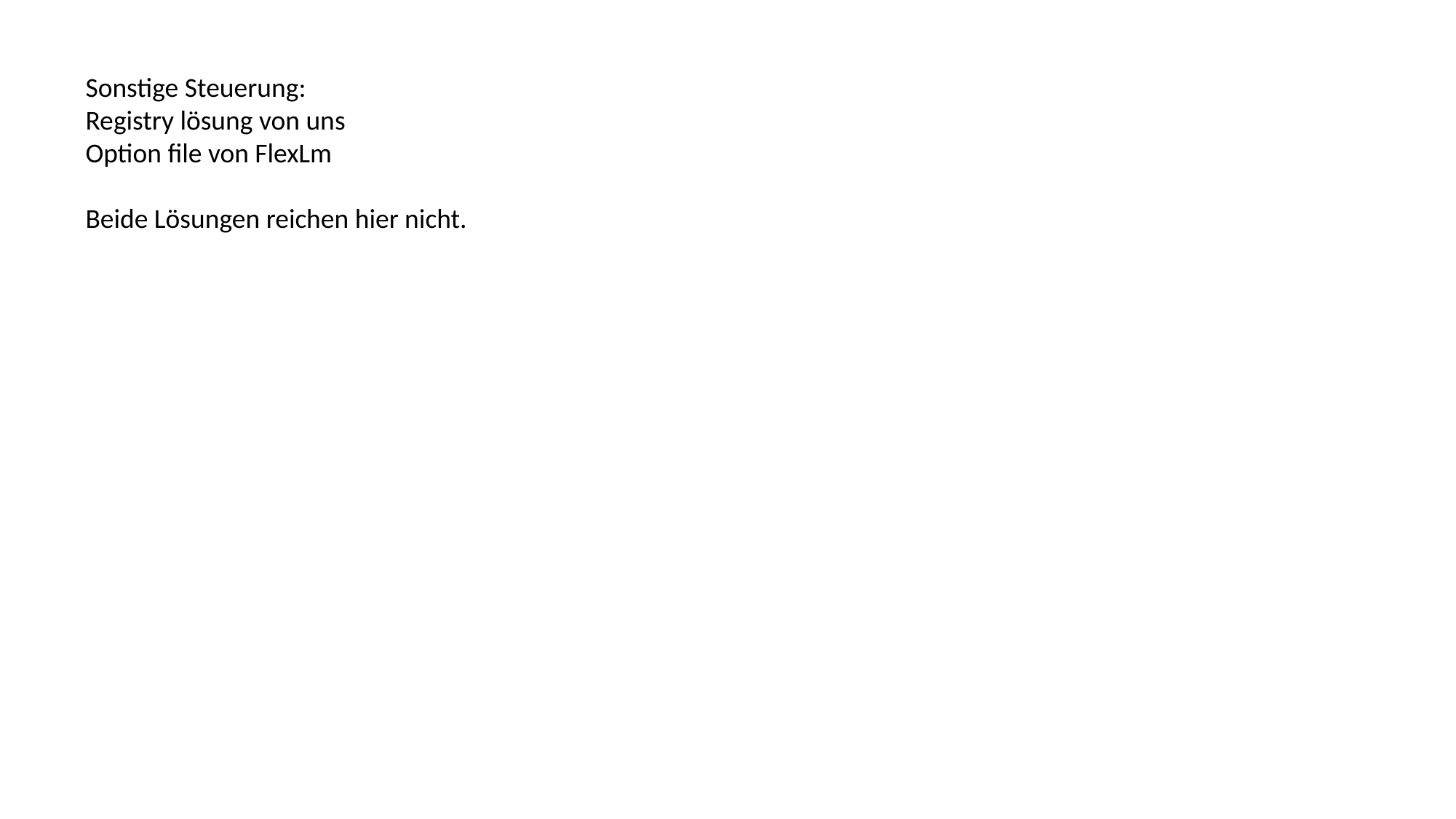

Sonstige Steuerung:
Registry lösung von uns
Option file von FlexLm

Beide Lösungen reichen hier nicht.